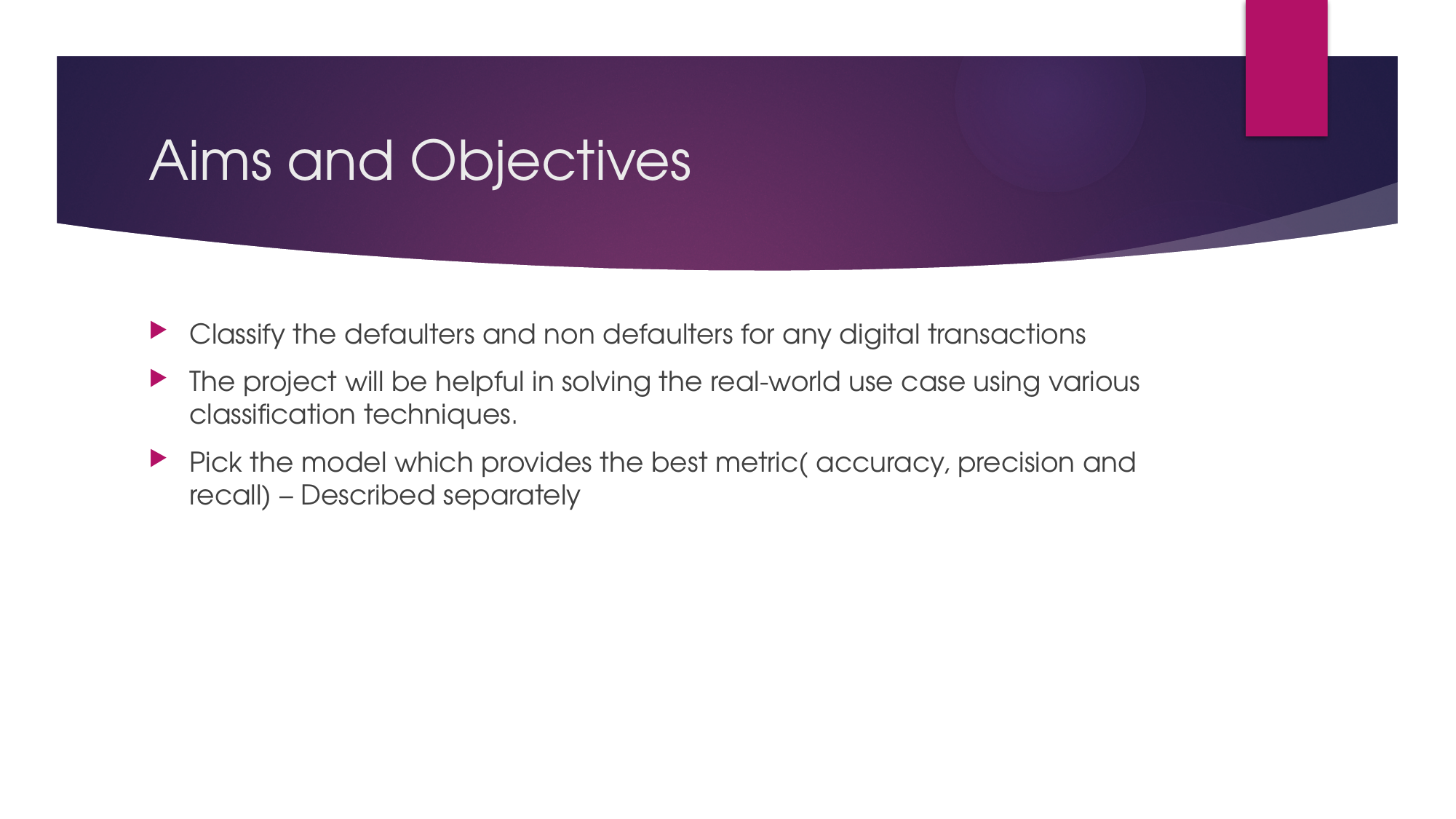

# Aims and Objectives
Classify the defaulters and non defaulters for any digital transactions
The project will be helpful in solving the real-world use case using various classification techniques.
Pick the model which provides the best metric( accuracy, precision and recall) – Described separately